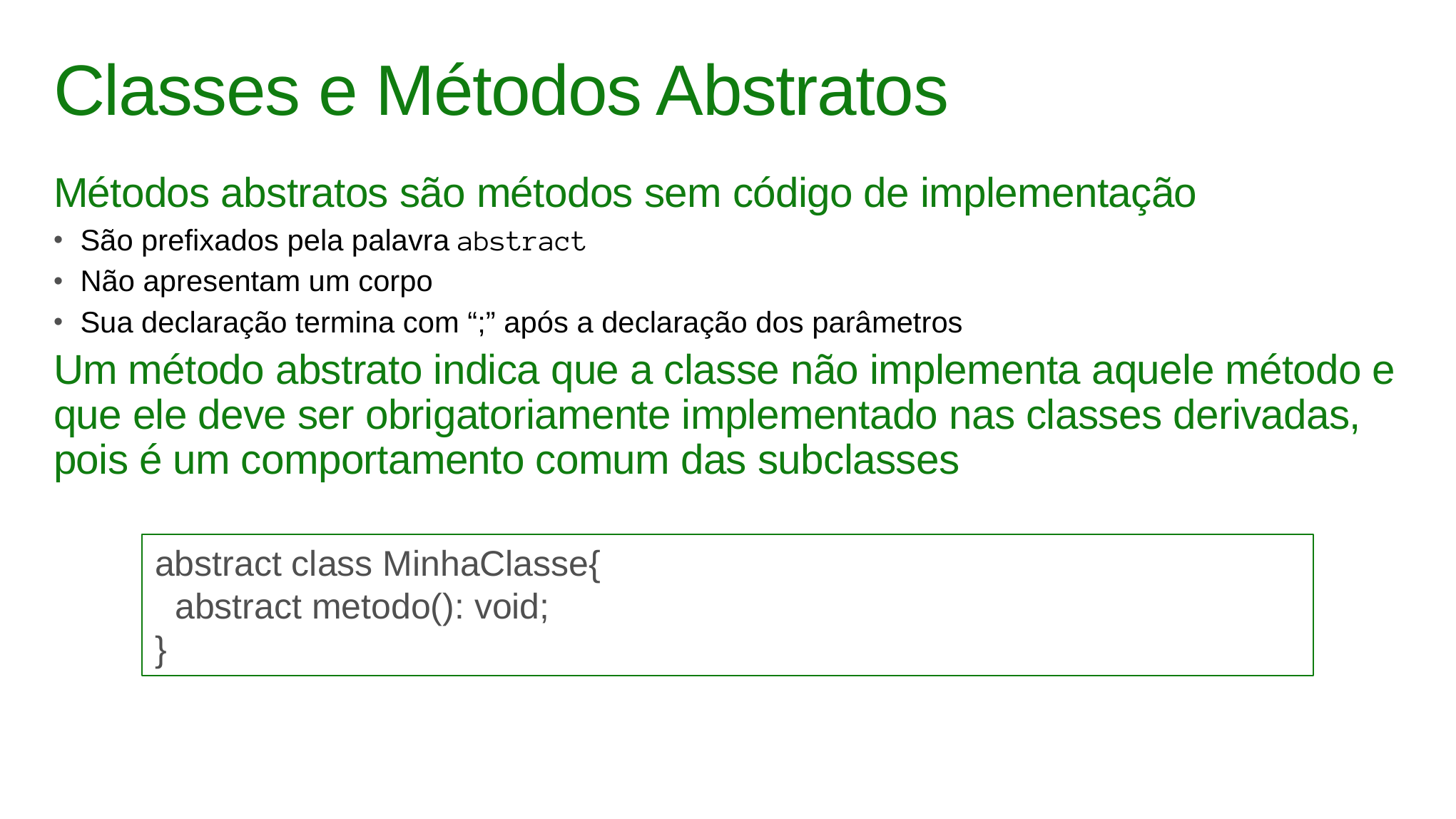

# Classes e Métodos Abstratos
Métodos abstratos são métodos sem código de implementação
São prefixados pela palavra abstract
Não apresentam um corpo
Sua declaração termina com “;” após a declaração dos parâmetros
Um método abstrato indica que a classe não implementa aquele método e que ele deve ser obrigatoriamente implementado nas classes derivadas, pois é um comportamento comum das subclasses
abstract class MinhaClasse{
  abstract metodo(): void;
}